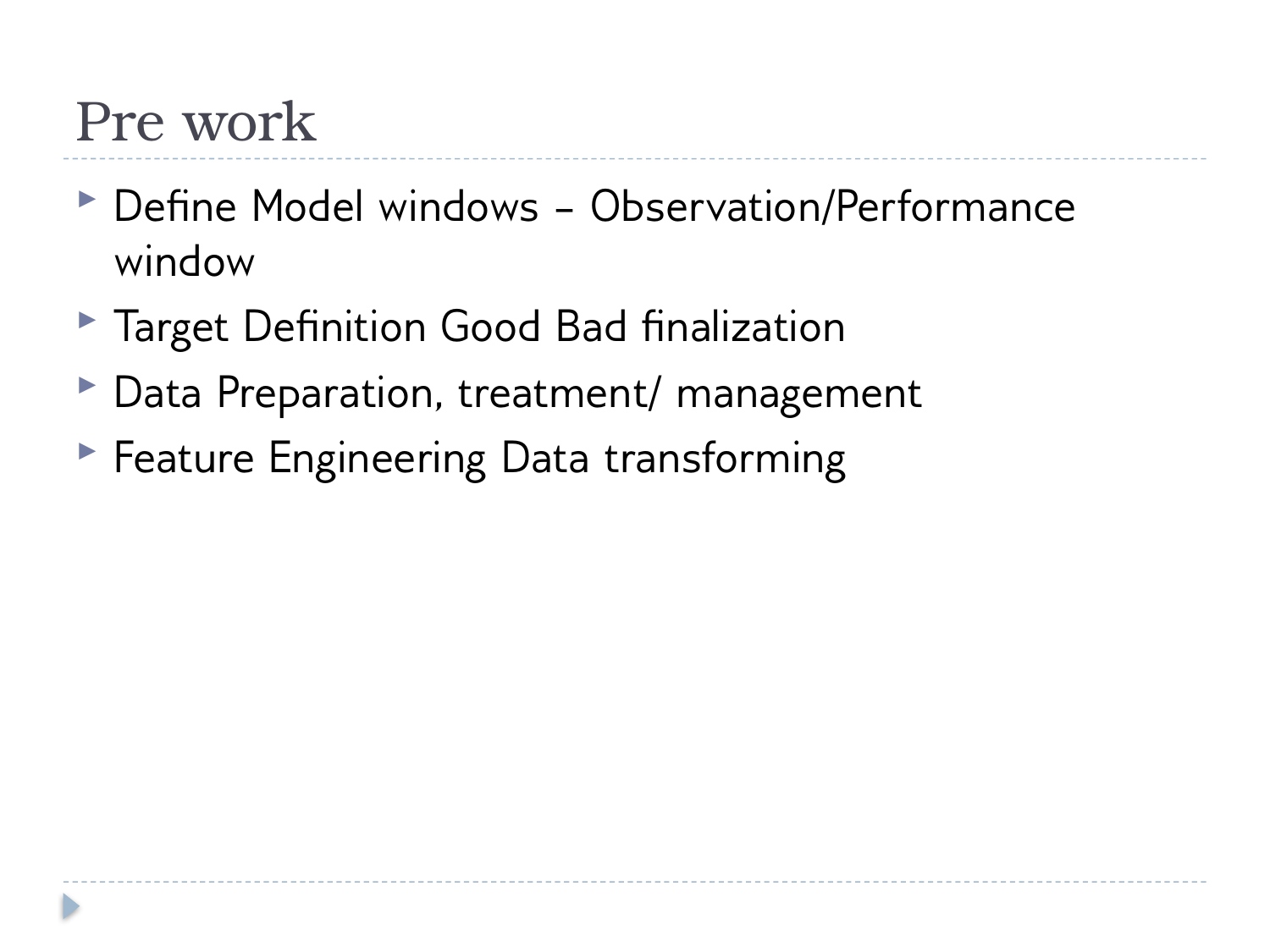

# Pre work
Define Model windows – Observation/Performance window
Target Definition Good Bad finalization
Data Preparation, treatment/ management
Feature Engineering Data transforming